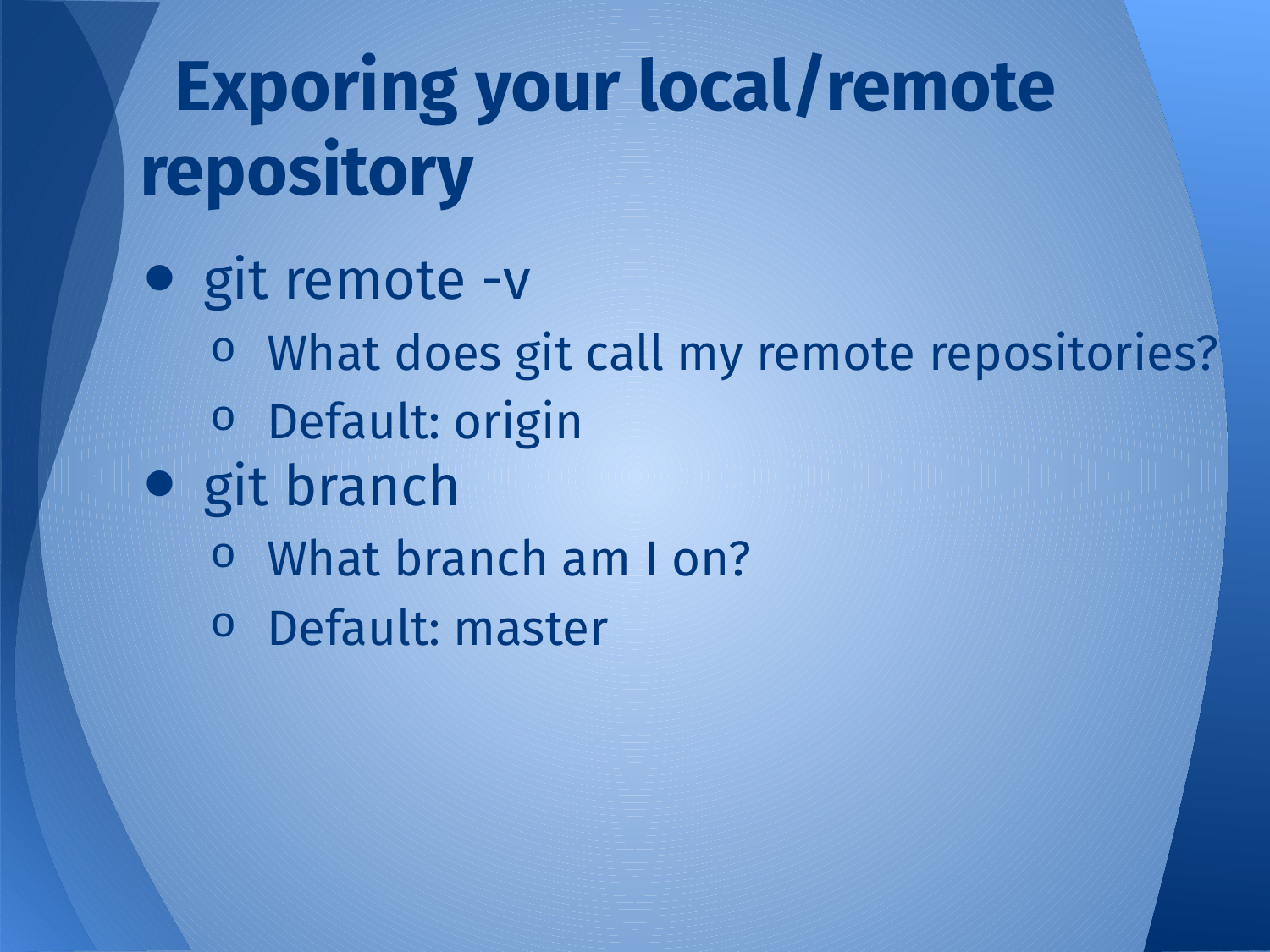

# Exporing your local/remote repository
git remote -v
What does git call my remote repositories?
Default: origin
git branch
What branch am I on?
Default: master